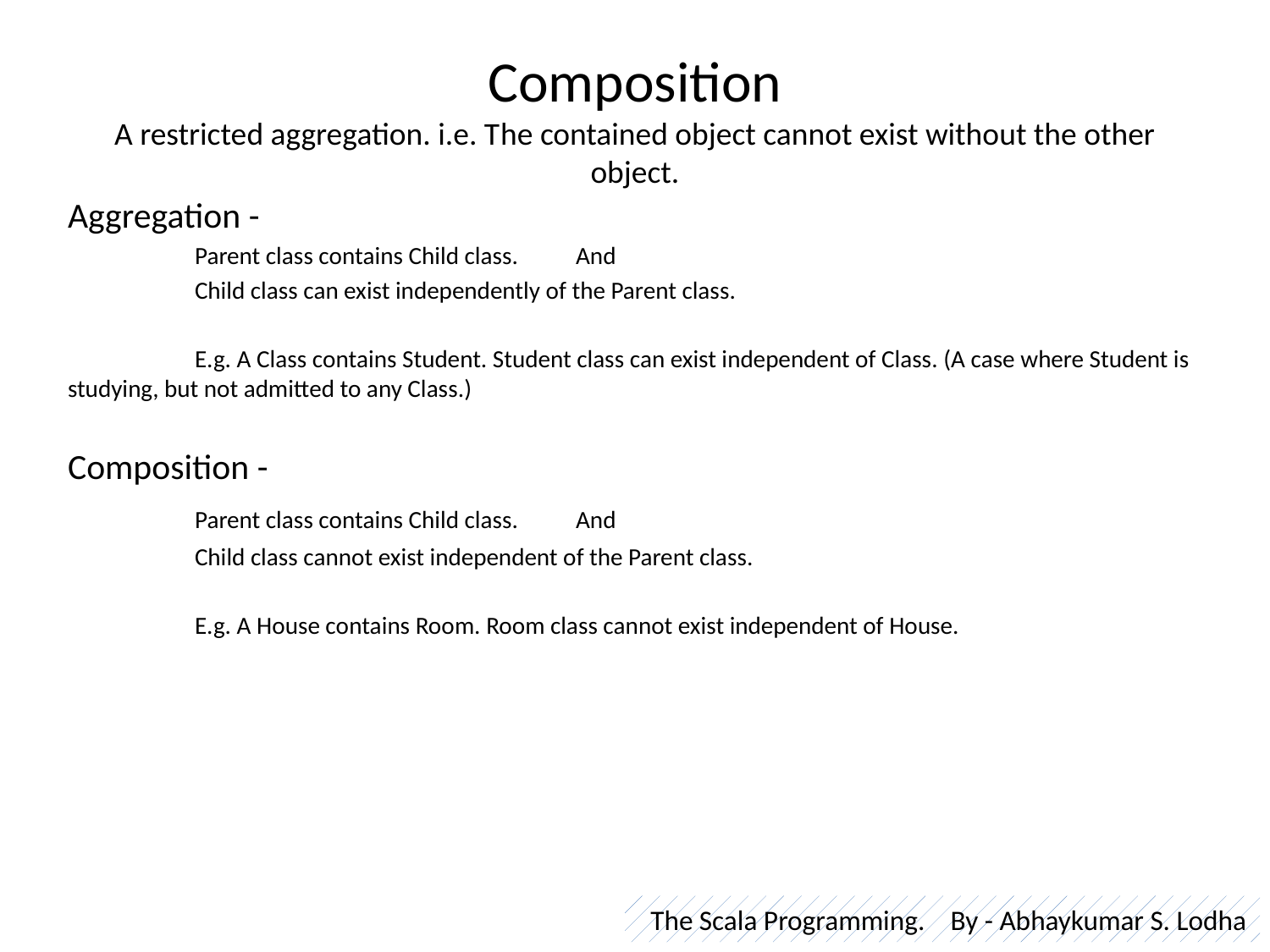

# Composition A restricted aggregation. i.e. The contained object cannot exist without the other object.
Aggregation -
	Parent class contains Child class.	And
	Child class can exist independently of the Parent class.

	E.g. A Class contains Student. Student class can exist independent of Class. (A case where Student is 	studying, but not admitted to any Class.)

Composition -
	Parent class contains Child class.	And
	Child class cannot exist independent of the Parent class.

	E.g. A House contains Room. Room class cannot exist independent of House.